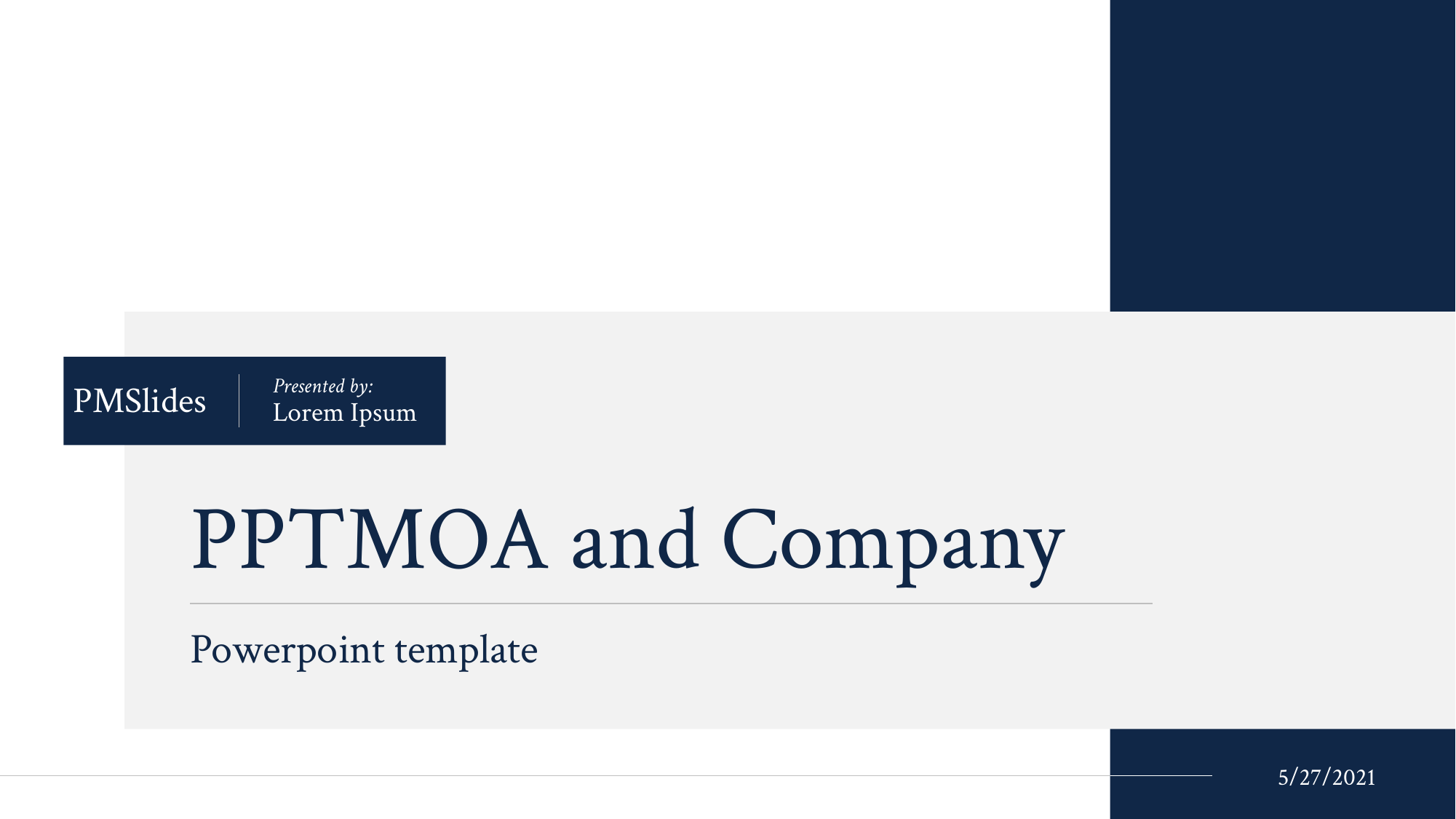

Presented by:
Lorem Ipsum
PMSlides
PPTMOA and Company
Powerpoint template
5/27/2021